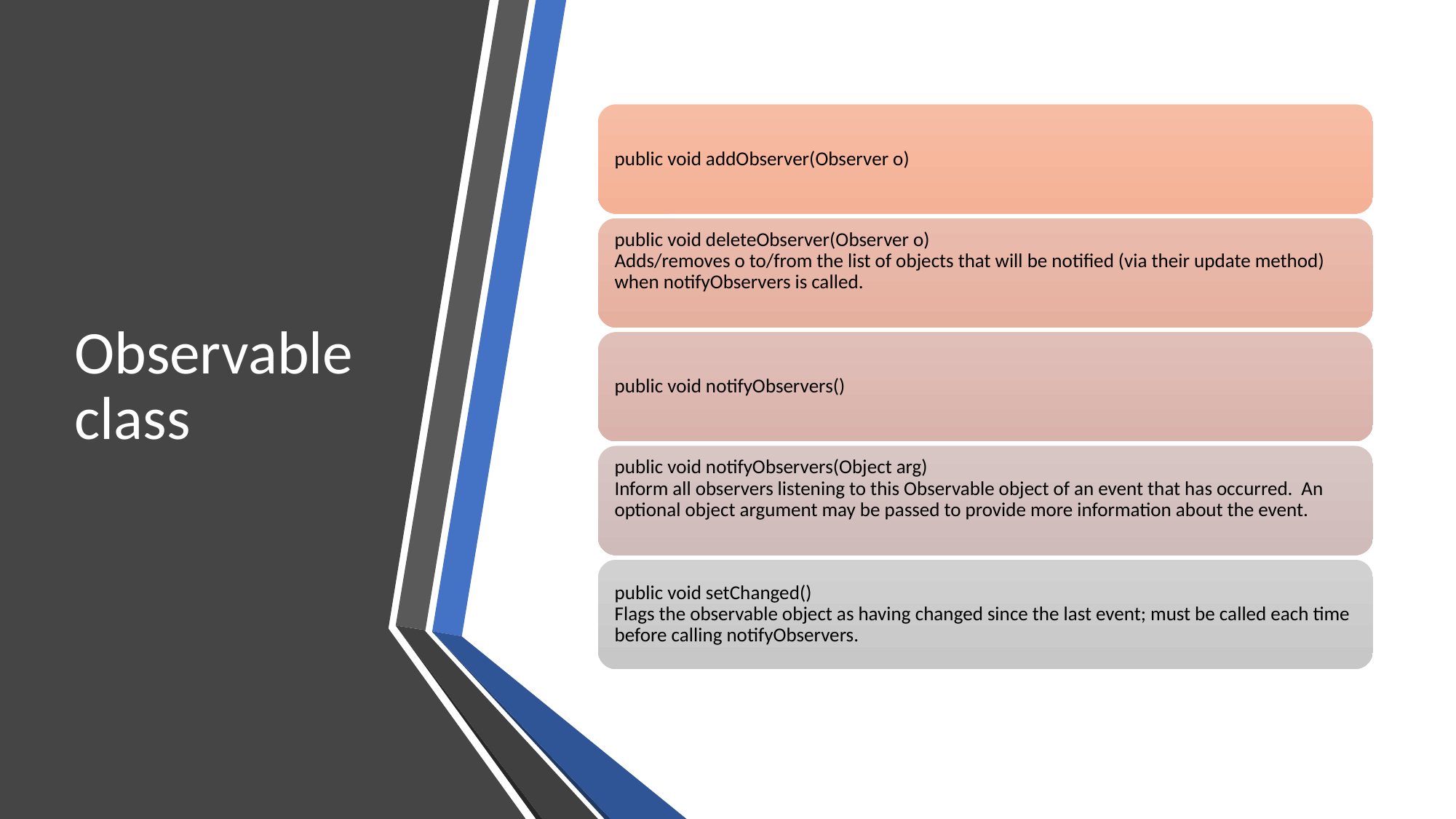

# Observable class
public void addObserver(Observer o)
public void deleteObserver(Observer o)
Adds/removes o to/from the list of objects that will be notified (via their update method) when notifyObservers is called.
public void notifyObservers()
public void notifyObservers(Object arg)
Inform all observers listening to this Observable object of an event that has occurred.  An optional object argument may be passed to provide more information about the event.
public void setChanged()
Flags the observable object as having changed since the last event; must be called each time before calling notifyObservers.